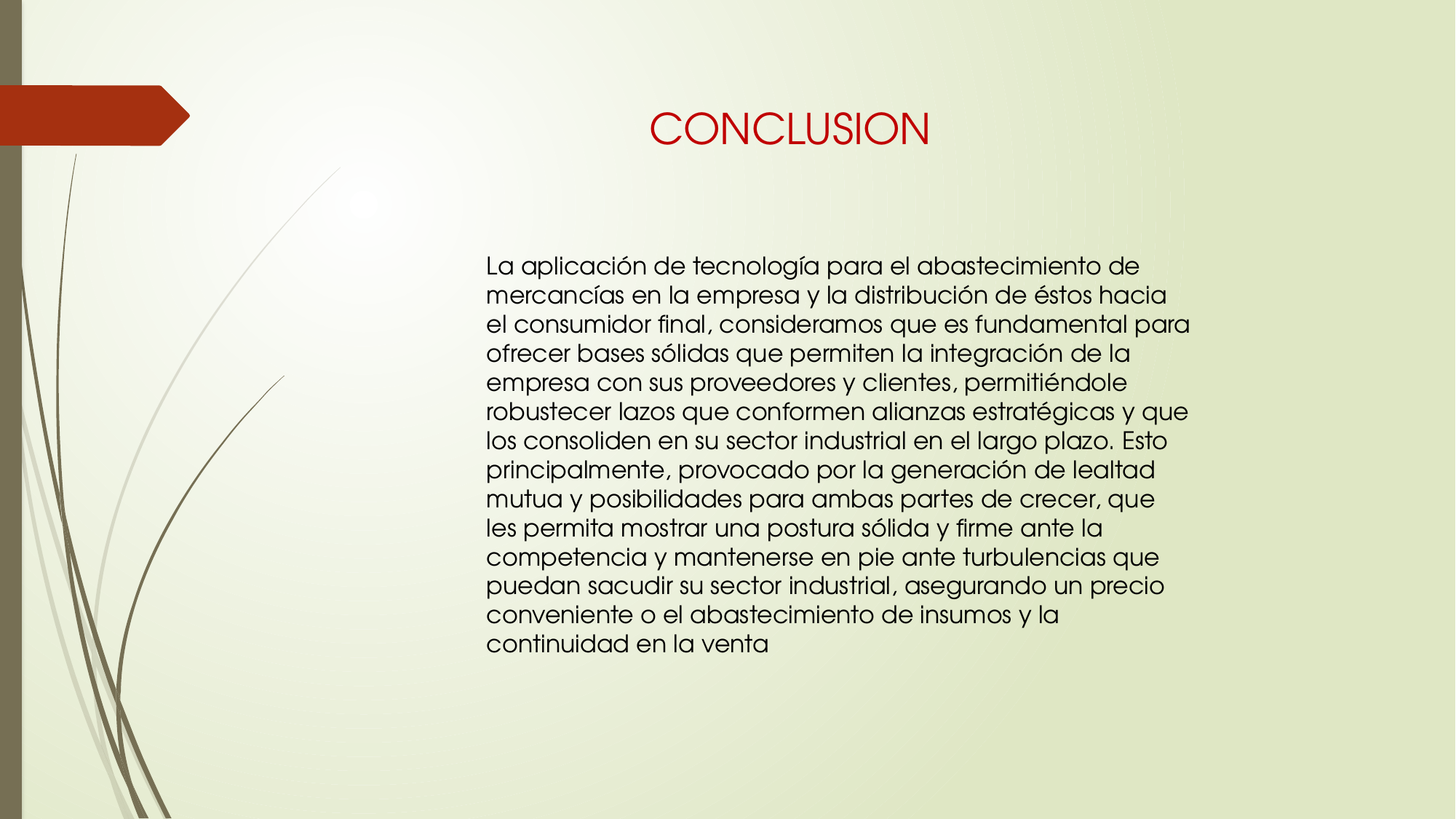

CONCLUSION

La aplicación de tecnología para el abastecimiento de mercancías en la empresa y la distribución de éstos hacia el consumidor final, consideramos que es fundamental para ofrecer bases sólidas que permiten la integración de la empresa con sus proveedores y clientes, permitiéndole robustecer lazos que conformen alianzas estratégicas y que los consoliden en su sector industrial en el largo plazo. Esto principalmente, provocado por la generación de lealtad mutua y posibilidades para ambas partes de crecer, que les permita mostrar una postura sólida y firme ante la competencia y mantenerse en pie ante turbulencias que puedan sacudir su sector industrial, asegurando un precio conveniente o el abastecimiento de insumos y la continuidad en la venta